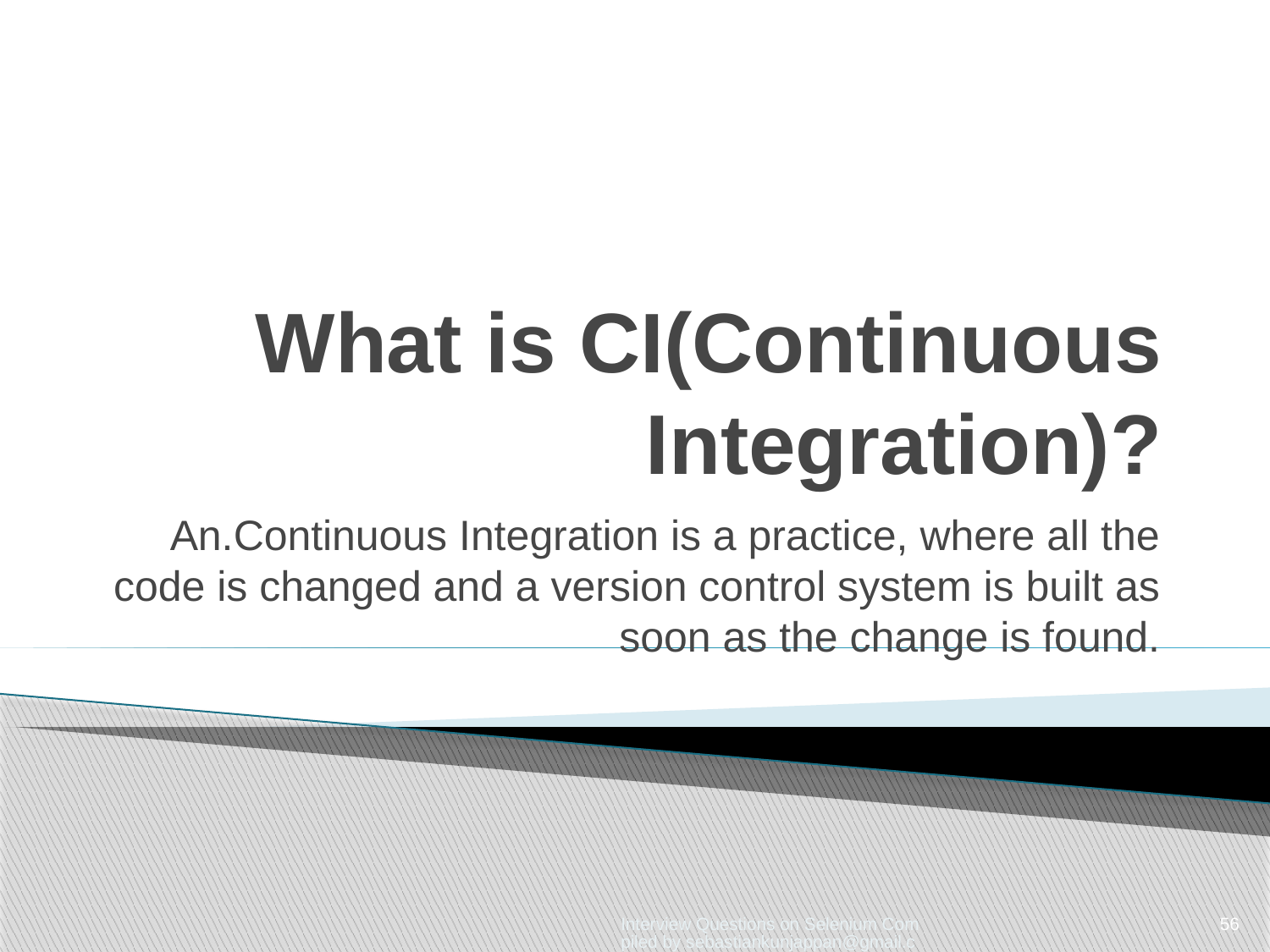

# What is CI(Continuous Integration)?
An.Continuous Integration is a practice, where all the code is changed and a version control system is built as soon as the change is found.
Interview Questions on Selenium Compiled by sebastiankunjappan@gmail.com
56